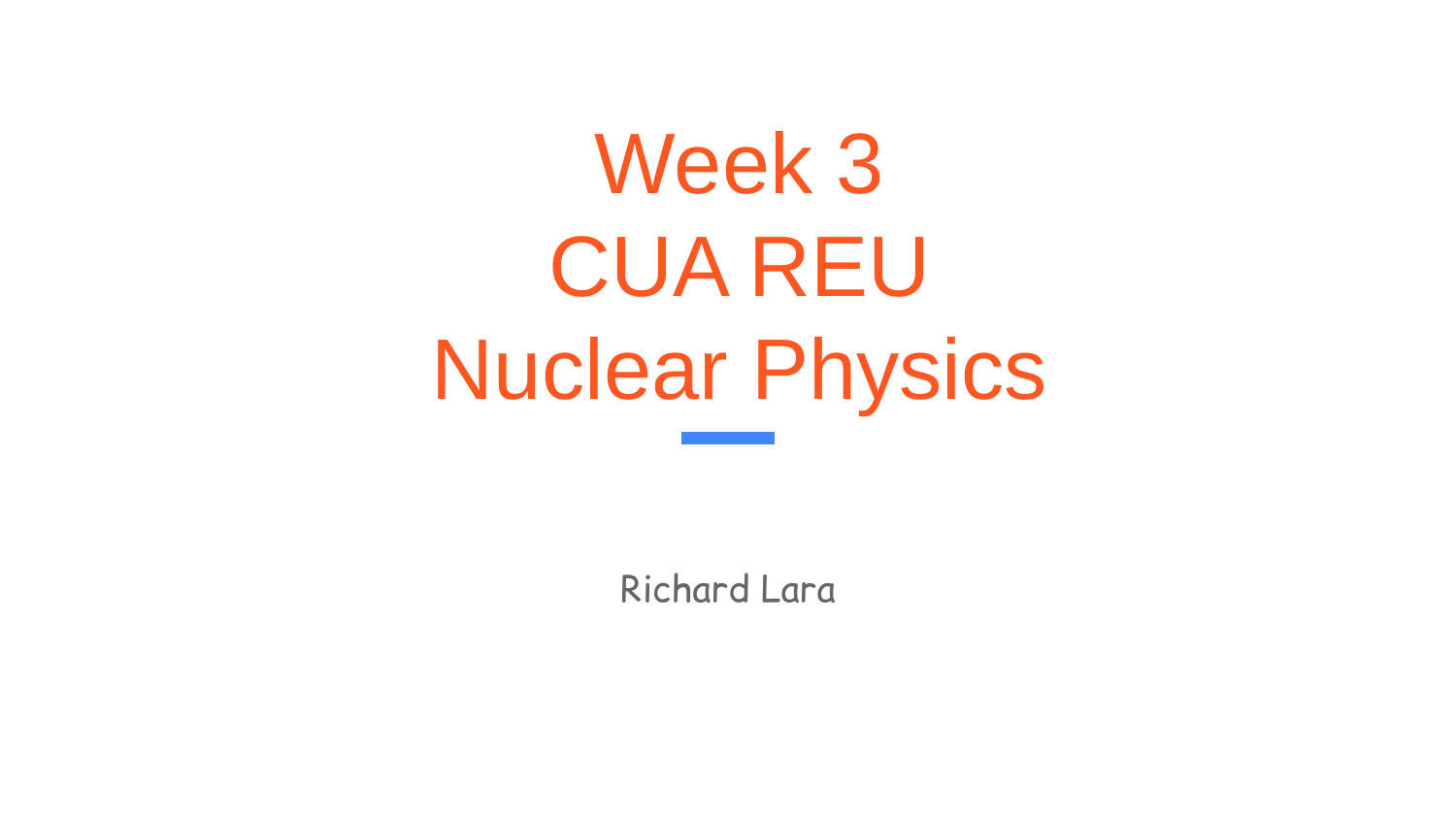

# Week 3
CUA REU
Nuclear Physics
Richard Lara